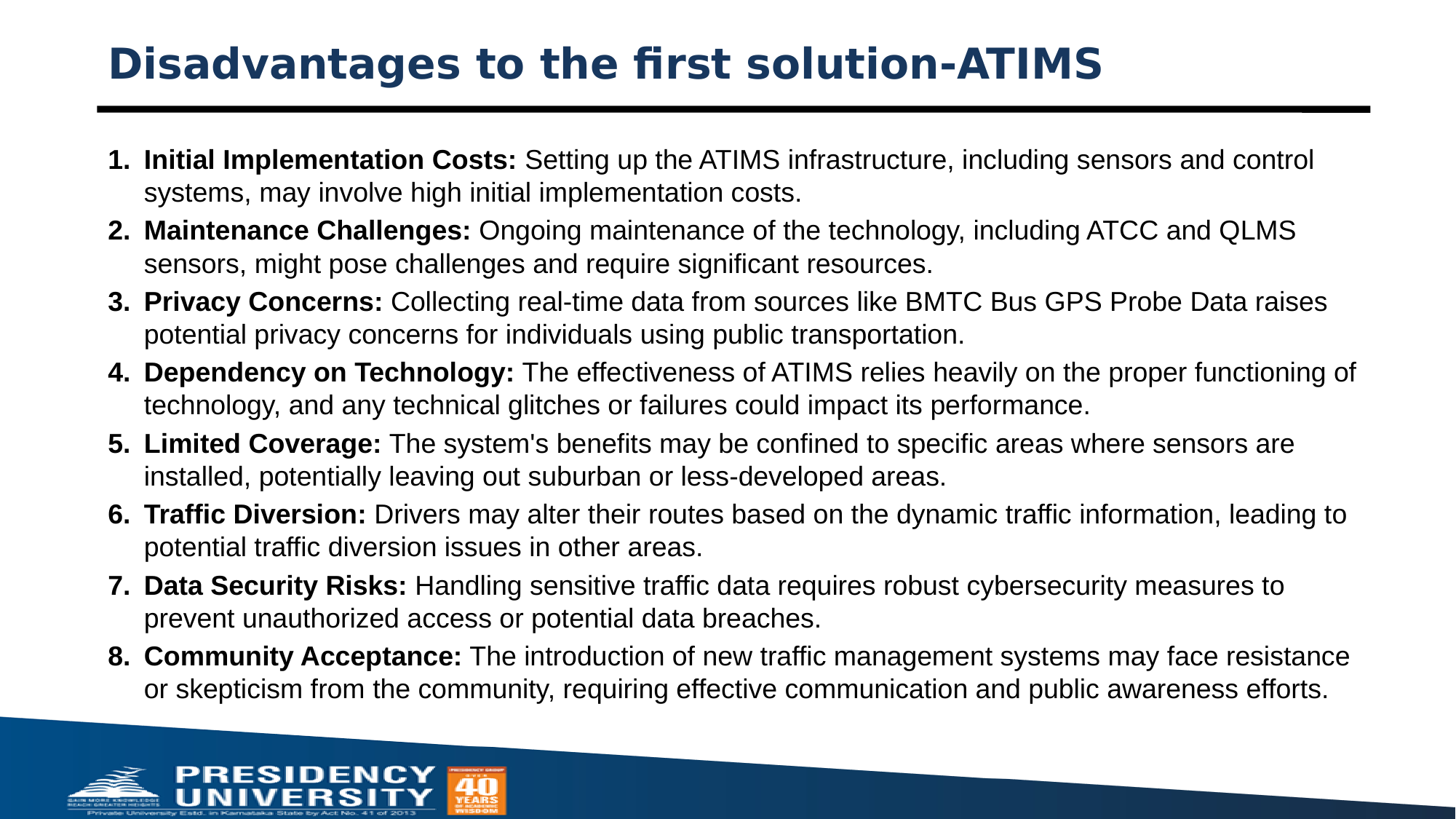

# Disadvantages to the first solution-ATIMS
Initial Implementation Costs: Setting up the ATIMS infrastructure, including sensors and control systems, may involve high initial implementation costs.
Maintenance Challenges: Ongoing maintenance of the technology, including ATCC and QLMS sensors, might pose challenges and require significant resources.
Privacy Concerns: Collecting real-time data from sources like BMTC Bus GPS Probe Data raises potential privacy concerns for individuals using public transportation.
Dependency on Technology: The effectiveness of ATIMS relies heavily on the proper functioning of technology, and any technical glitches or failures could impact its performance.
Limited Coverage: The system's benefits may be confined to specific areas where sensors are installed, potentially leaving out suburban or less-developed areas.
Traffic Diversion: Drivers may alter their routes based on the dynamic traffic information, leading to potential traffic diversion issues in other areas.
Data Security Risks: Handling sensitive traffic data requires robust cybersecurity measures to prevent unauthorized access or potential data breaches.
Community Acceptance: The introduction of new traffic management systems may face resistance or skepticism from the community, requiring effective communication and public awareness efforts.